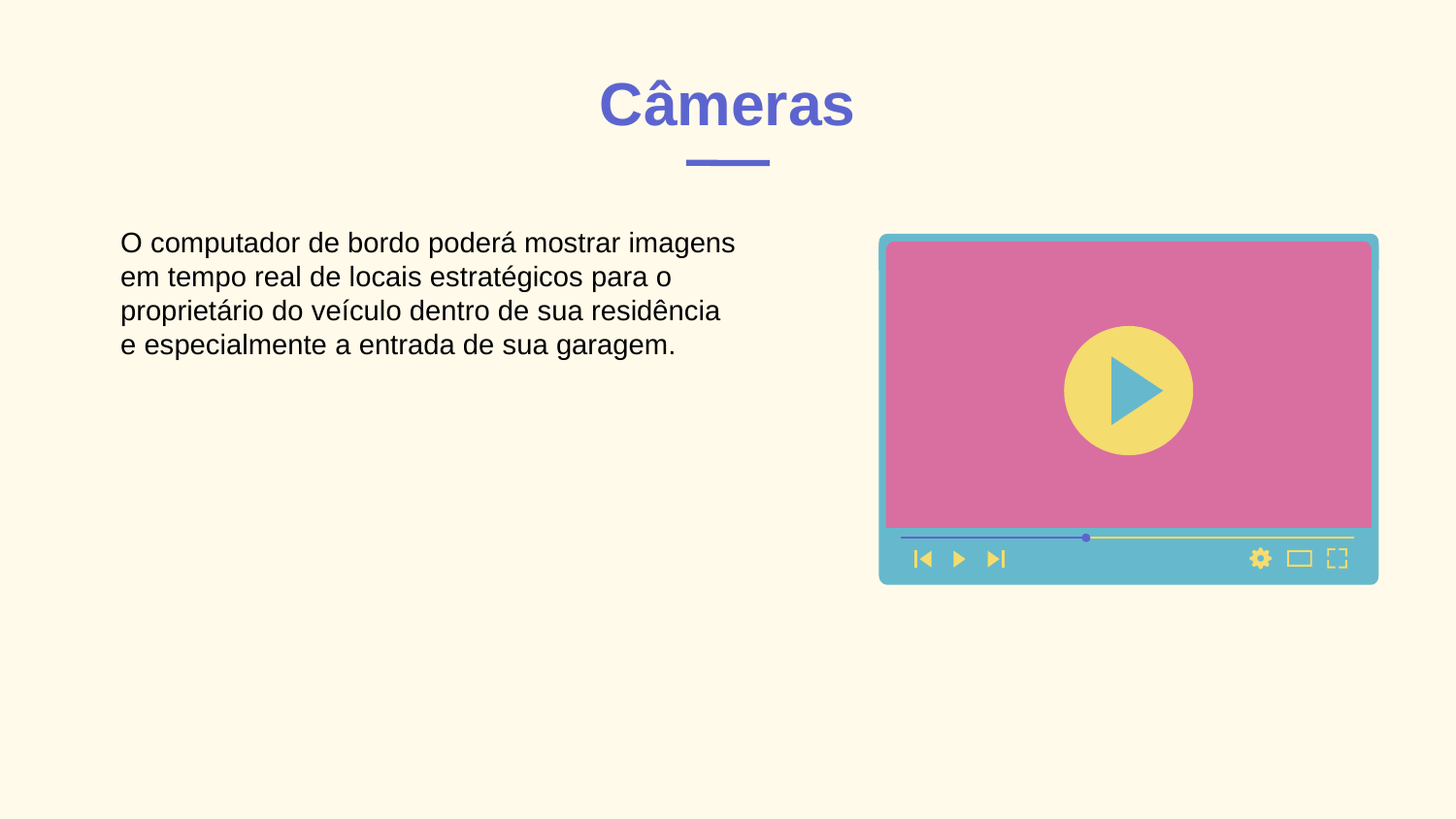

Câmeras
O computador de bordo poderá mostrar imagens em tempo real de locais estratégicos para o proprietário do veículo dentro de sua residência e especialmente a entrada de sua garagem.